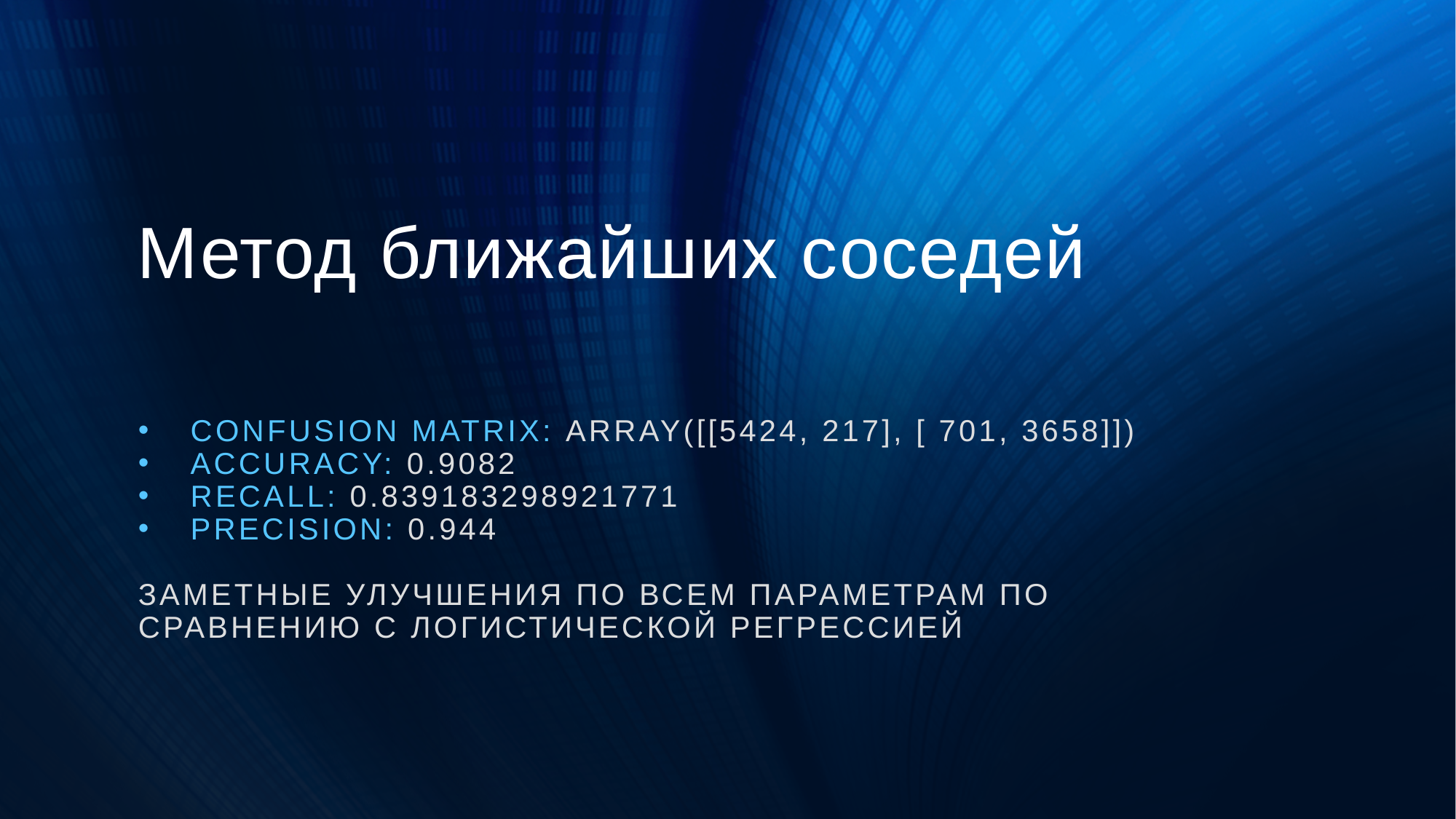

# Метод ближайших соседей
 confusion matrix: array([[5424, 217], [ 701, 3658]])
 accuracy: 0.9082
 recall: 0.839183298921771
 precision: 0.944

Заметные улучшения по всем параметрам по сравнению с Логистической регрессией